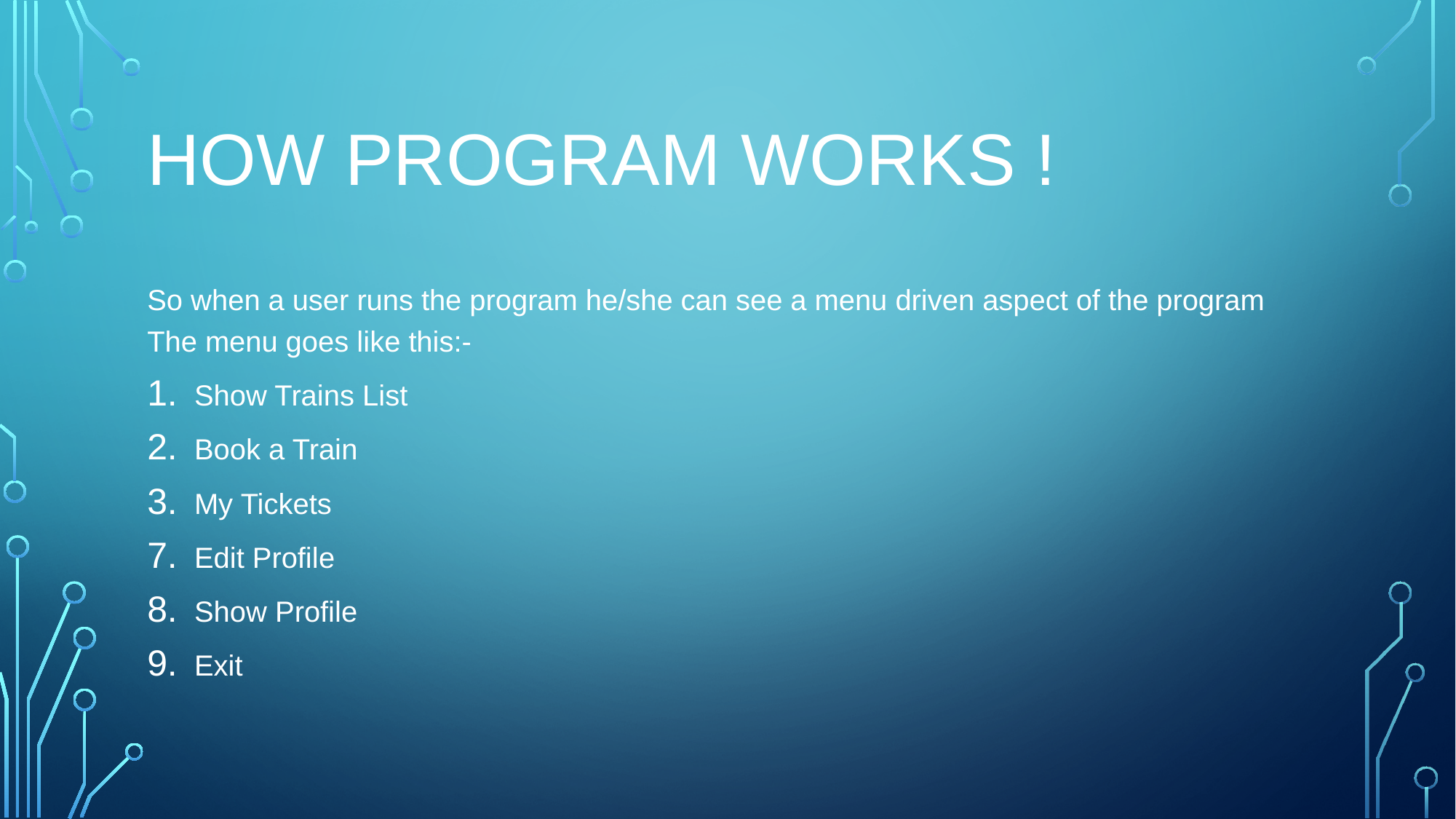

# HOW PROGRAM WORKS !
So when a user runs the program he/she can see a menu driven aspect of the program  The menu goes like this:-
Show Trains List
Book a Train
My Tickets
Edit Profile
Show Profile
Exit